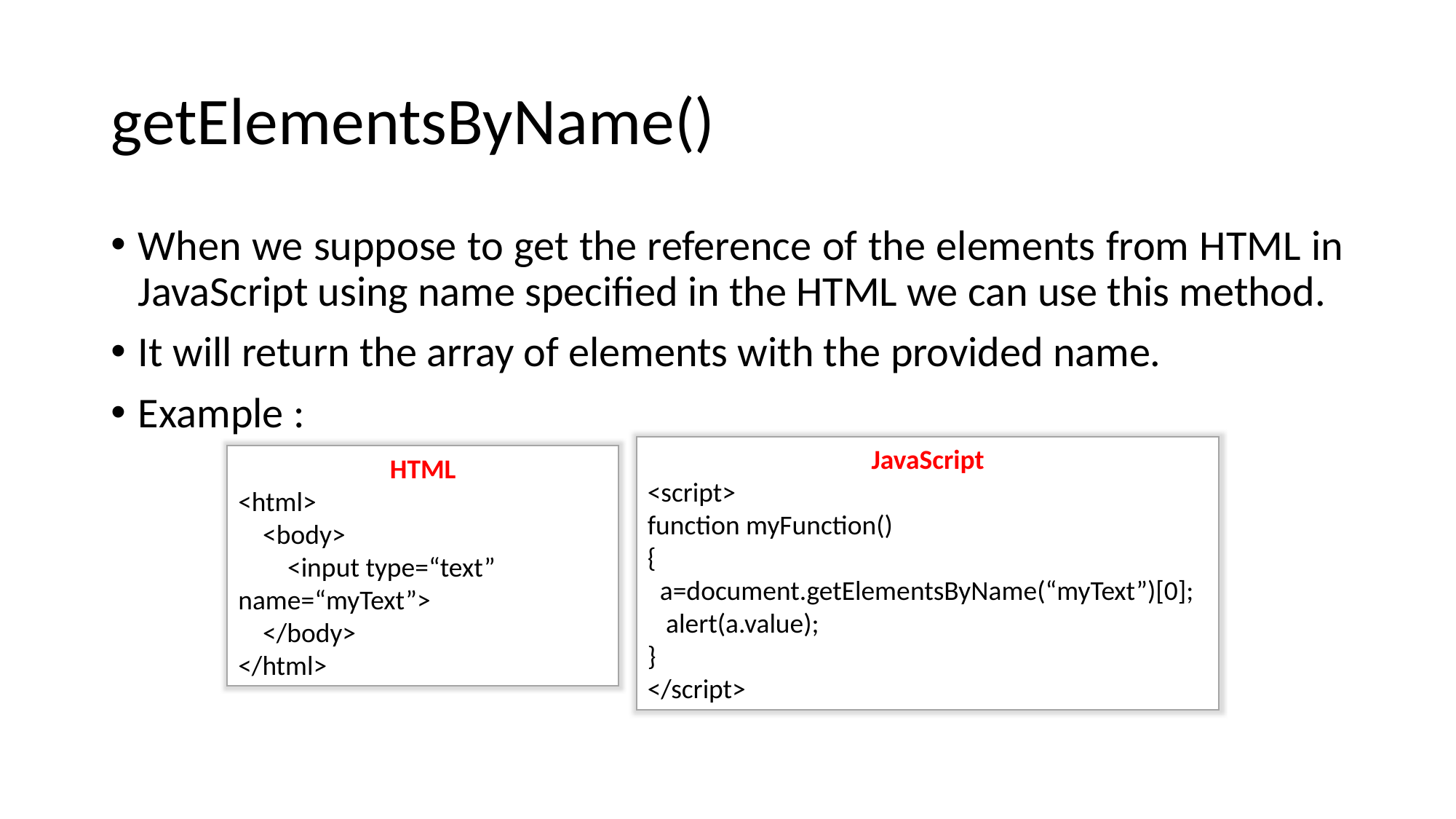

# getElementsByName()
When we suppose to get the reference of the elements from HTML in JavaScript using name specified in the HTML we can use this method.
It will return the array of elements with the provided name.
Example :
JavaScript
<script>
function myFunction()
{
  a=document.getElementsByName(“myText”)[0];
   alert(a.value);
}
</script>
HTML
<html>
    <body>
        <input type=“text”          	name=“myText”>
    </body>
</html>